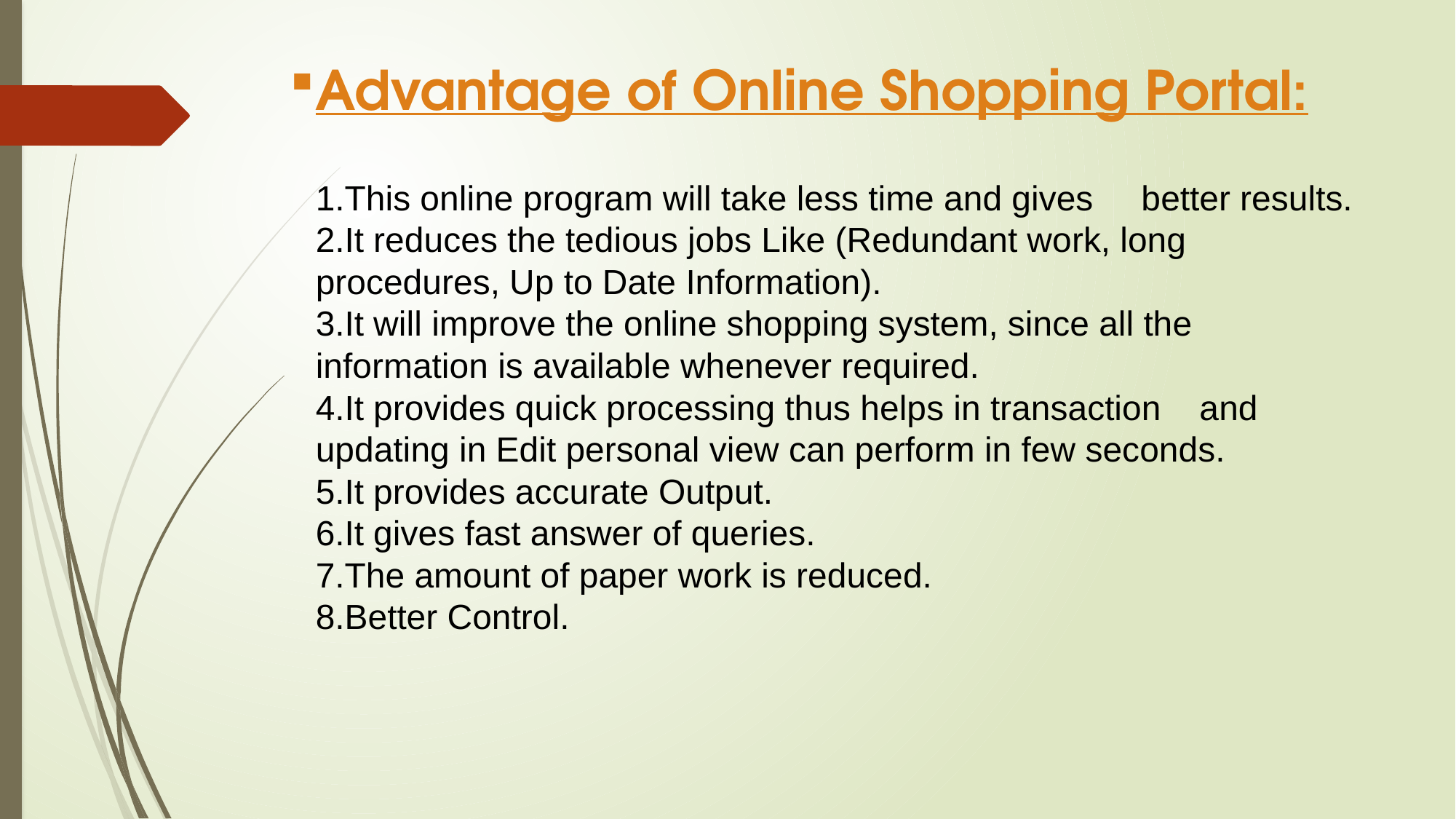

# Advantage of Online Shopping Portal: 1.This online program will take less time and gives     better results. 2.It reduces the tedious jobs Like (Redundant work, long procedures, Up to Date Information). 3.It will improve the online shopping system, since all the   information is available whenever required. 4.It provides quick processing thus helps in transaction    and updating in Edit personal view can perform in few seconds. 5.It provides accurate Output. 6.It gives fast answer of queries. 7.The amount of paper work is reduced. 8.Better Control.